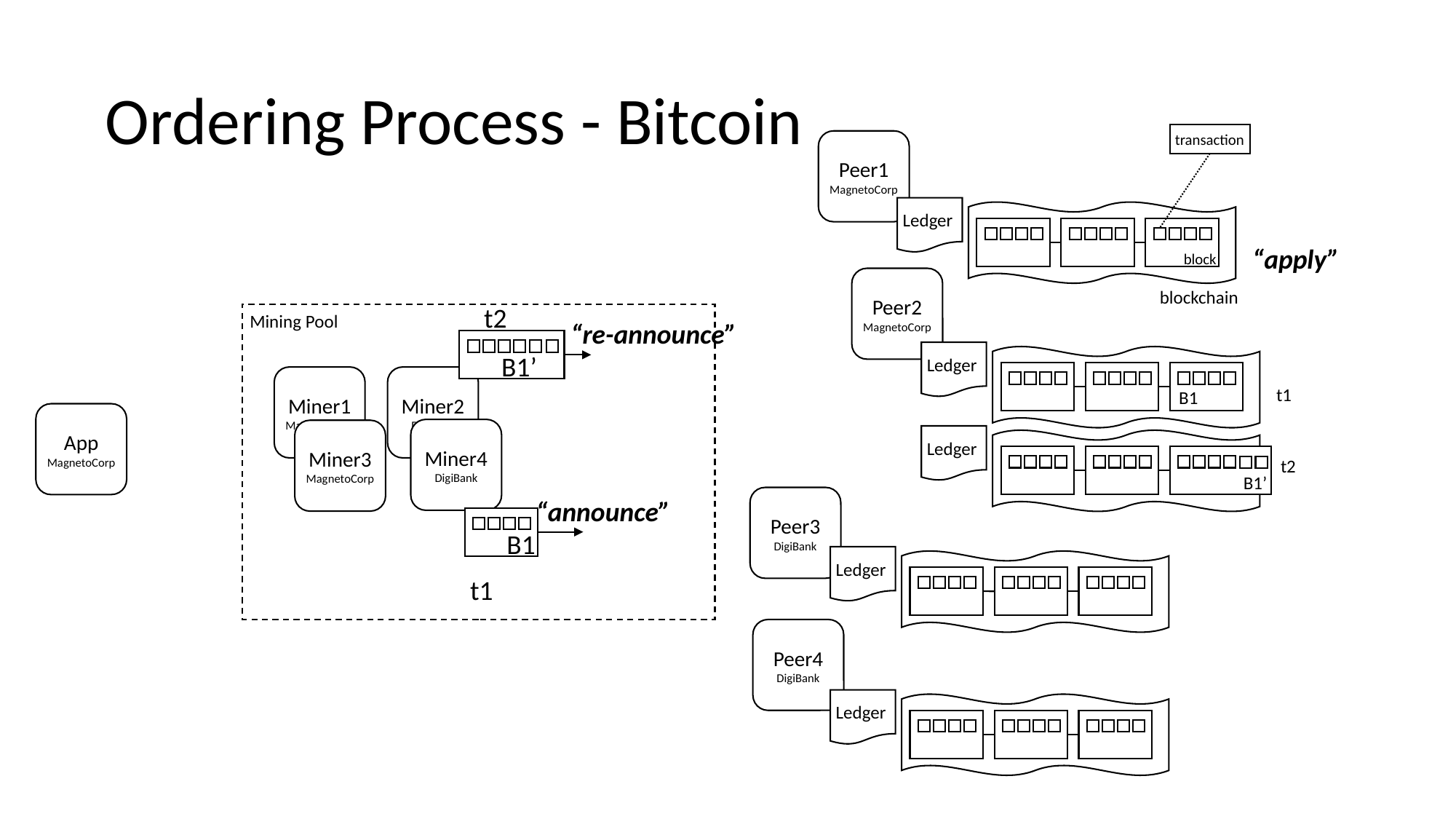

# Ordering Process - Bitcoin
transaction
Peer1
MagnetoCorp
Ledger

“apply”
block
Peer2
MagnetoCorp
blockchain
t2

Mining Pool
“re-announce”

B1’
Ledger

Miner1
MagnetoCorp
Miner2
DigiBank
t1
B1
App
MagnetoCorp
Miner4
DigiBank
Miner3
MagnetoCorp
Ledger

t2

B1’
Peer3
DigiBank
“announce”

B1
Ledger

t1

Peer4
DigiBank
Ledger